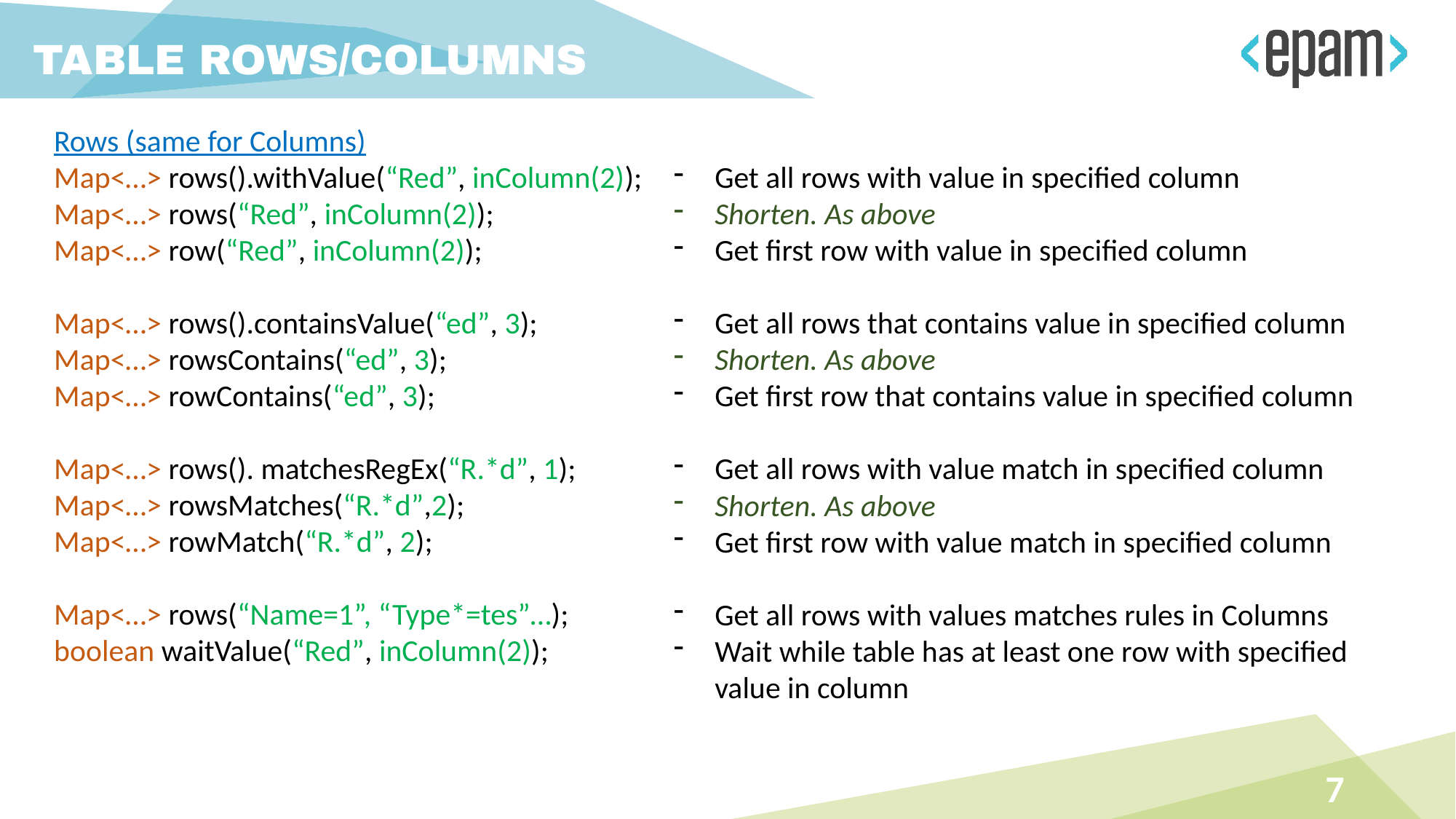

TABLE rows/columns
Rows (same for Columns)
Map<…> rows().withValue(“Red”, inColumn(2));
Map<…> rows(“Red”, inColumn(2));
Map<…> row(“Red”, inColumn(2));

Map<…> rows().containsValue(“ed”, 3);
Map<…> rowsContains(“ed”, 3);
Map<…> rowContains(“ed”, 3);

Map<…> rows(). matchesRegEx(“R.*d”, 1); Map<…> rowsMatches(“R.*d”,2);
Map<…> rowMatch(“R.*d”, 2);

Map<…> rows(“Name=1”, “Type*=tes”…);
boolean waitValue(“Red”, inColumn(2));
Get all rows with value in specified column
Shorten. As above
Get first row with value in specified column

Get all rows that contains value in specified column
Shorten. As above
Get first row that contains value in specified column

Get all rows with value match in specified column
Shorten. As above
Get first row with value match in specified column

Get all rows with values matches rules in Columns
Wait while table has at least one row with specified value in column
7